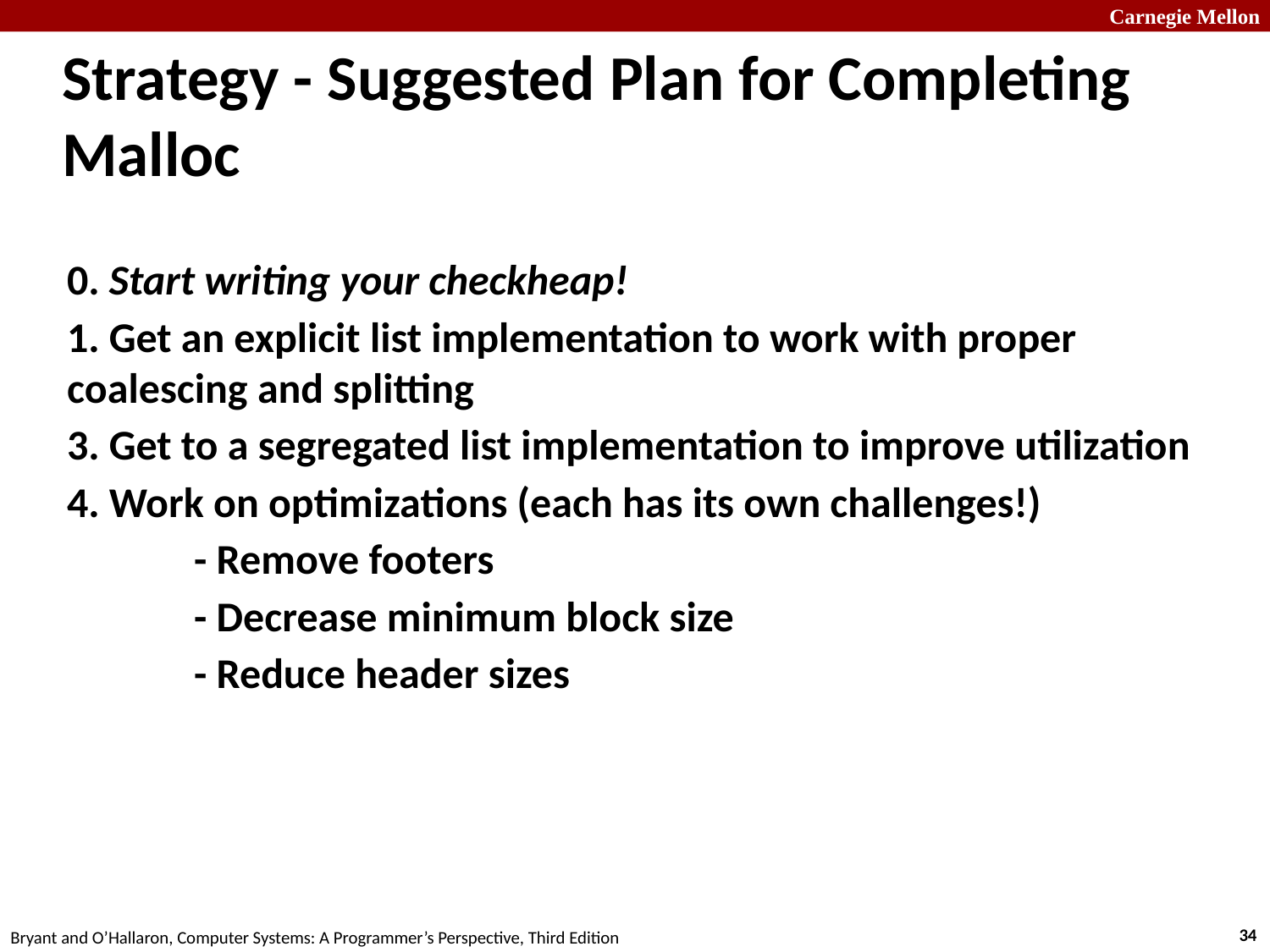

# Strategy - Suggested Plan for Completing Malloc

0. Start writing your checkheap!
1. Get an explicit list implementation to work with proper coalescing and splitting
3. Get to a segregated list implementation to improve utilization
4. Work on optimizations (each has its own challenges!)
	- Remove footers
	- Decrease minimum block size
	- Reduce header sizes